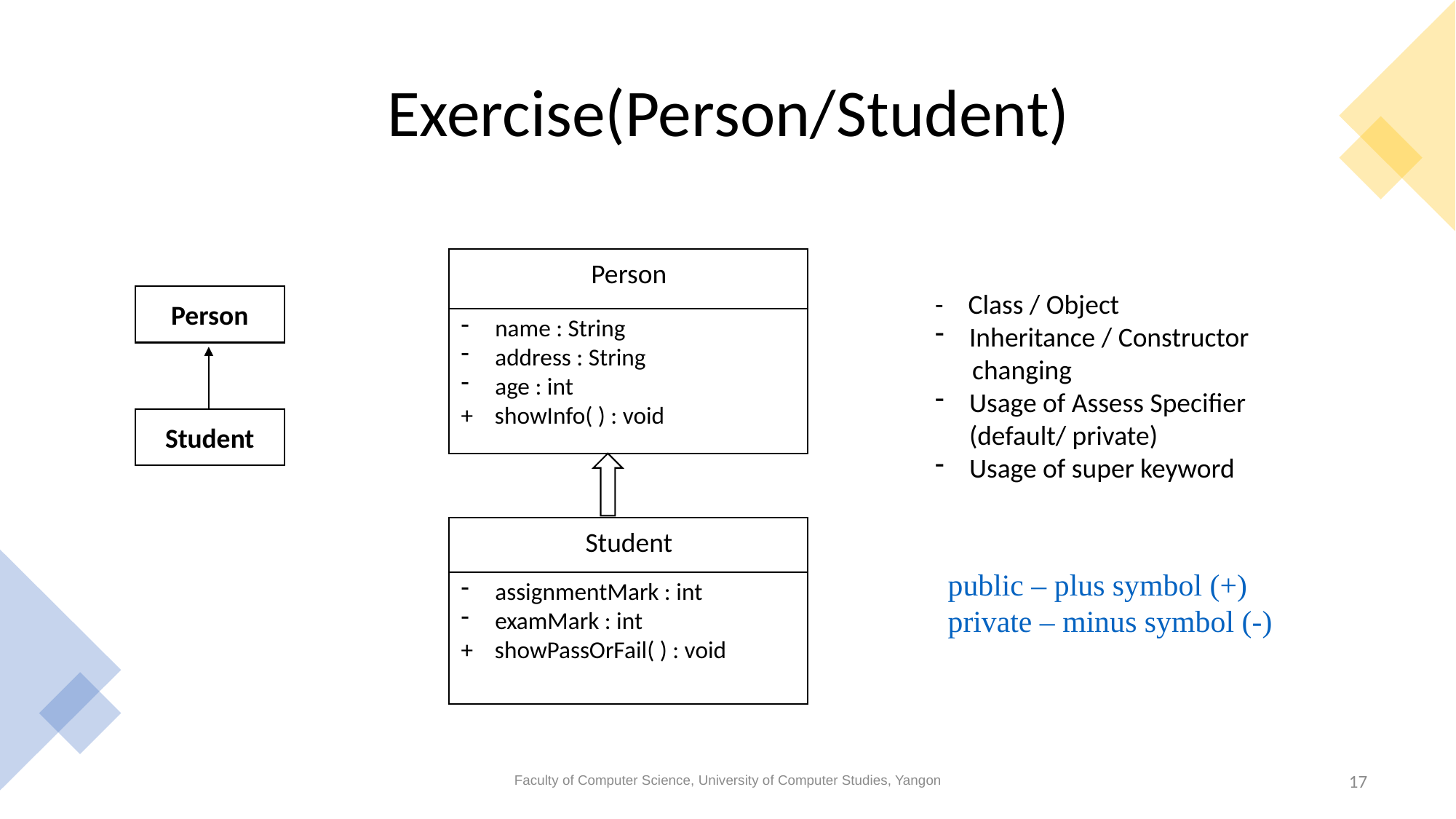

# Exercise(Person/Student)

Person
name : String
address : String
age : int
+    showInfo( ) : void

Student
assignmentMark : int
examMark : int
+    showPassOrFail( ) : void
-    Class / Object
Inheritance / Constructor
      changing
Usage of Assess Specifier (default/ private)
Usage of super keyword
Person
Student

public – plus symbol (+)
private – minus symbol (-)
Faculty of Computer Science, University of Computer Studies, Yangon
17